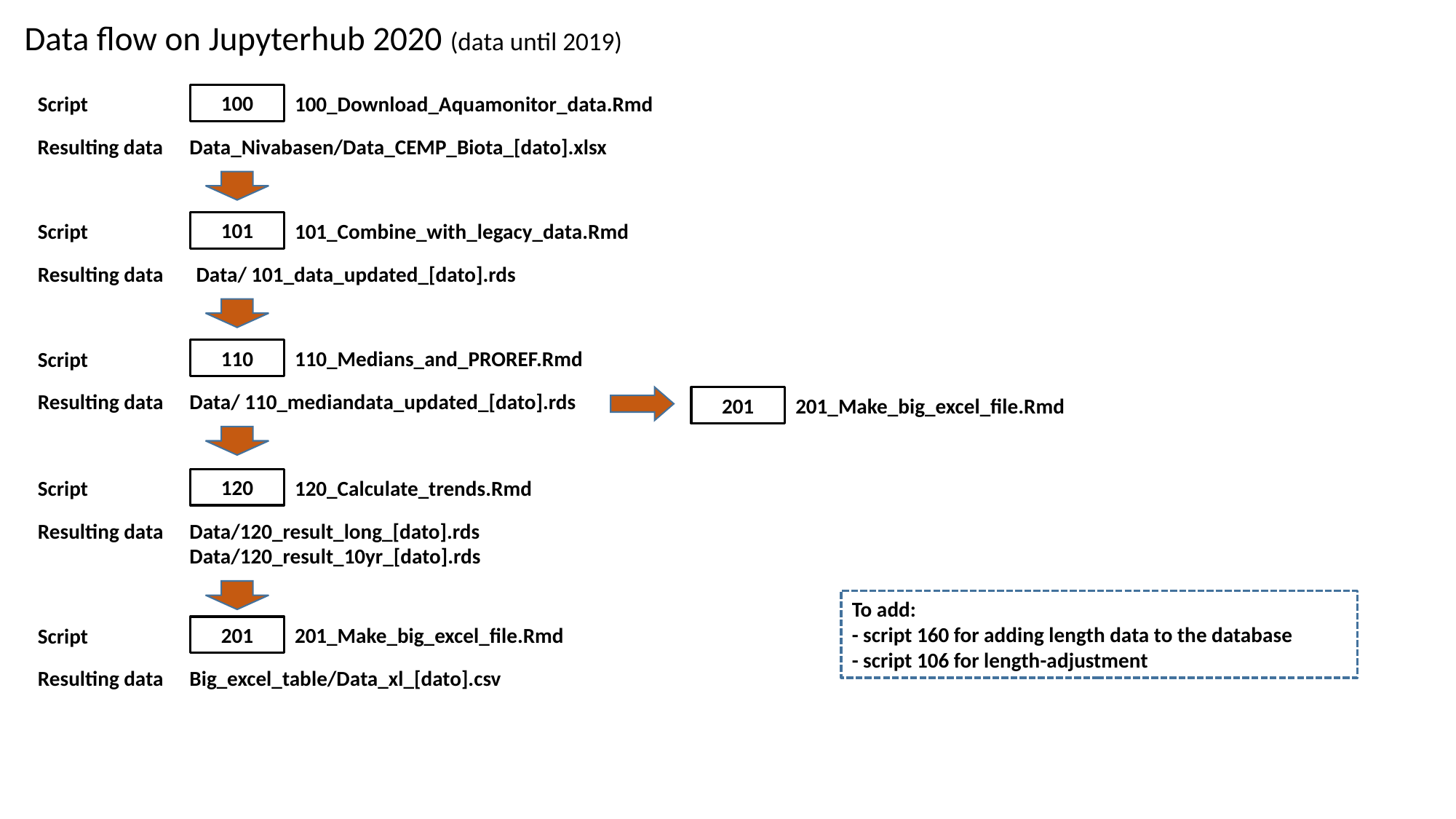

# Data flow on Jupyterhub 2020 (data until 2019)
100
100_Download_Aquamonitor_data.Rmd
Script
Resulting data
Data_Nivabasen/Data_CEMP_Biota_[dato].xlsx

101
101_Combine_with_legacy_data.Rmd
Script
Resulting data
Data/ 101_data_updated_[dato].rds

110
110_Medians_and_PROREF.Rmd
Script
Resulting data
Data/ 110_mediandata_updated_[dato].rds

201
201_Make_big_excel_file.Rmd

120
120_Calculate_trends.Rmd
Script
Resulting data
Data/120_result_long_[dato].rds
Data/120_result_10yr_[dato].rds

To add:
- script 160 for adding length data to the database
- script 106 for length-adjustment
201
201_Make_big_excel_file.Rmd
Script
Resulting data
Big_excel_table/Data_xl_[dato].csv